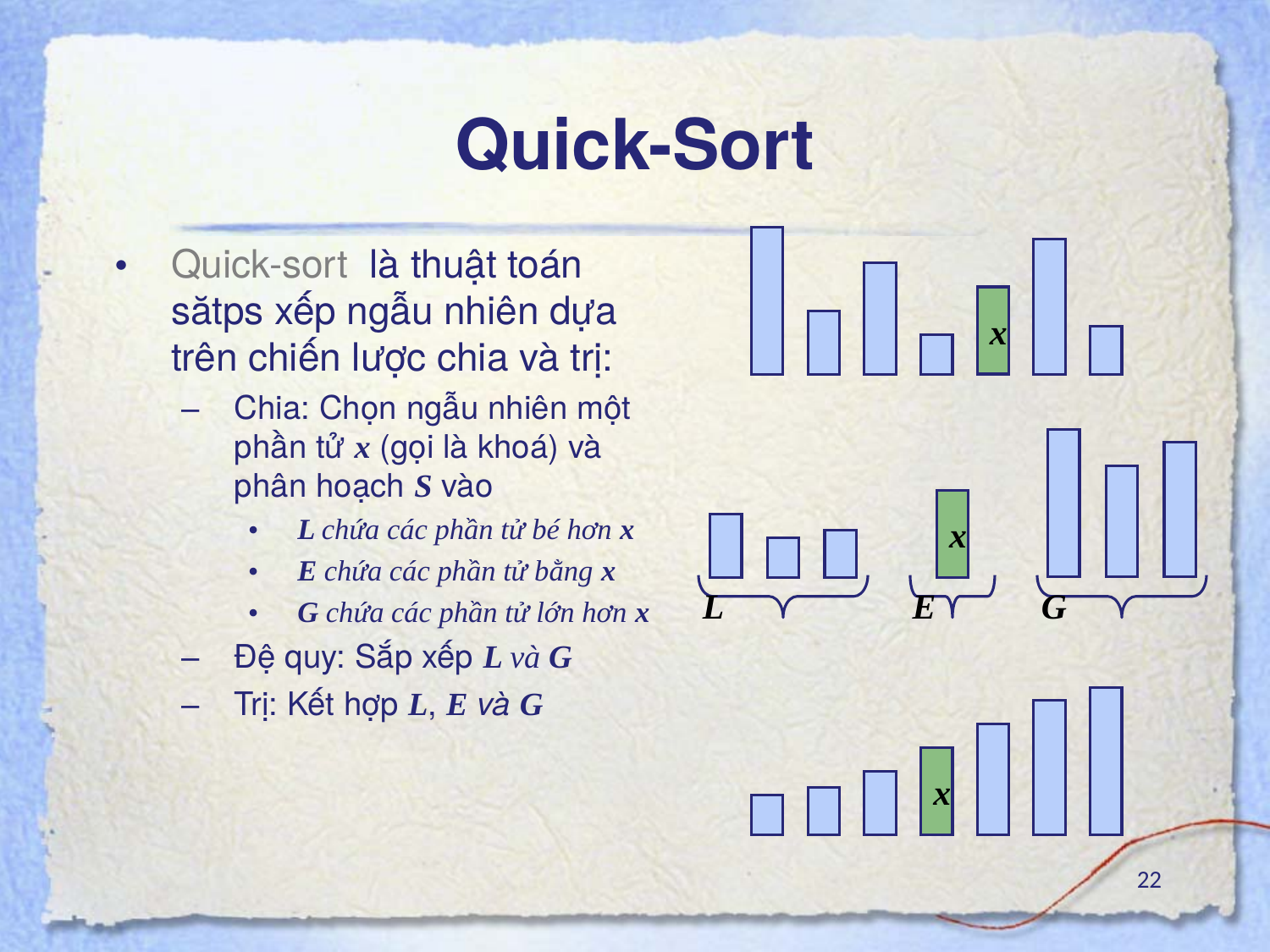

# Quick-Sort

Quick-sort  là thuật toán sătps xếp ngẫu nhiên dựa trên chiến lược chia và trị:
Chia: Chọn ngẫu nhiên một phần tử x (gọi là khoá) và phân hoạch S vào
L chứa các phần tử bé hơn x
E chứa các phần tử bằng x
G chứa các phần tử lớn hơn x
Đệ quy: Sắp xếp L và G
Trị: Kết hợp L, E và G

x

x
L
G

E

x

22